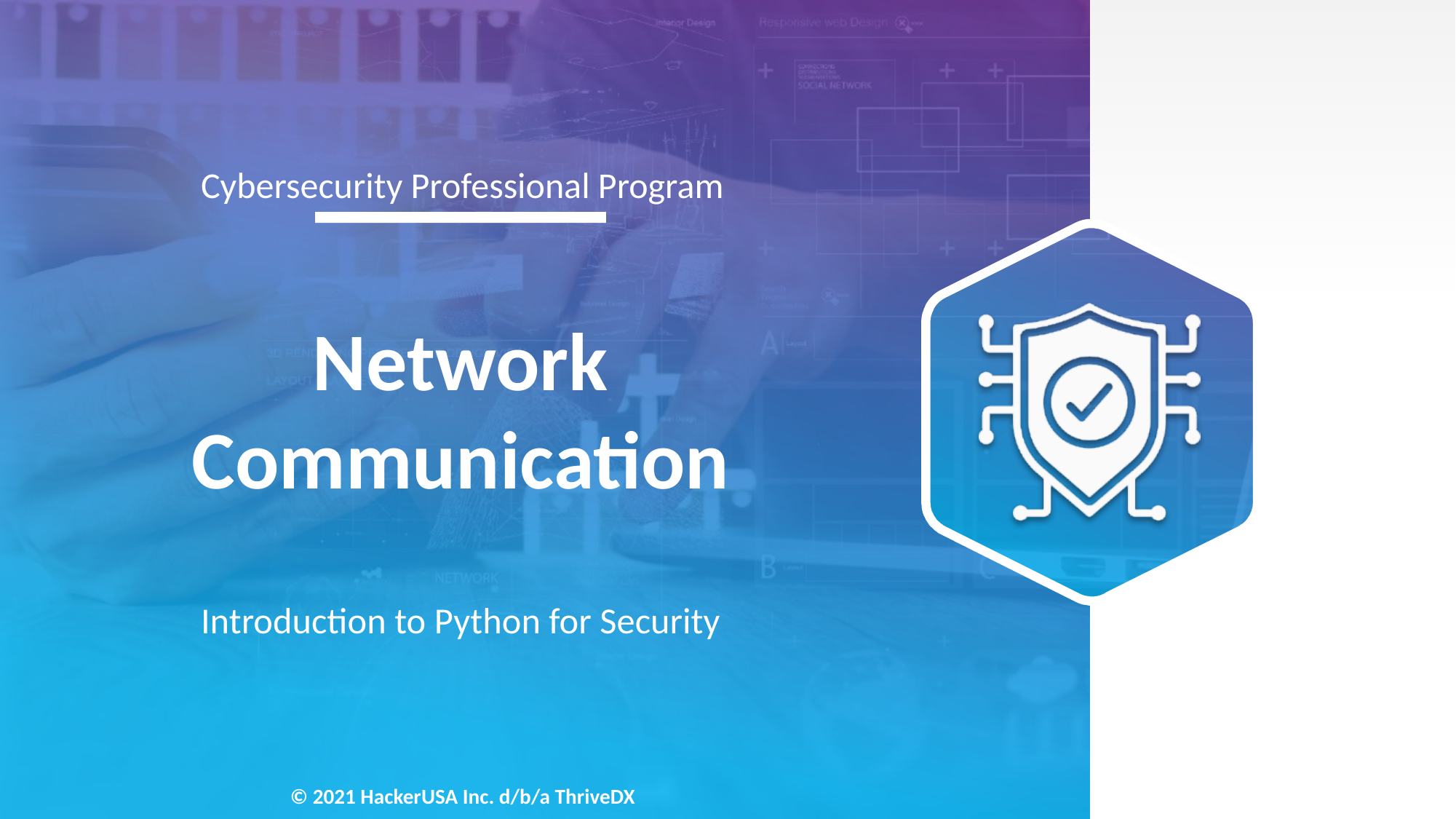

# Network Communication
Introduction to Python for Security